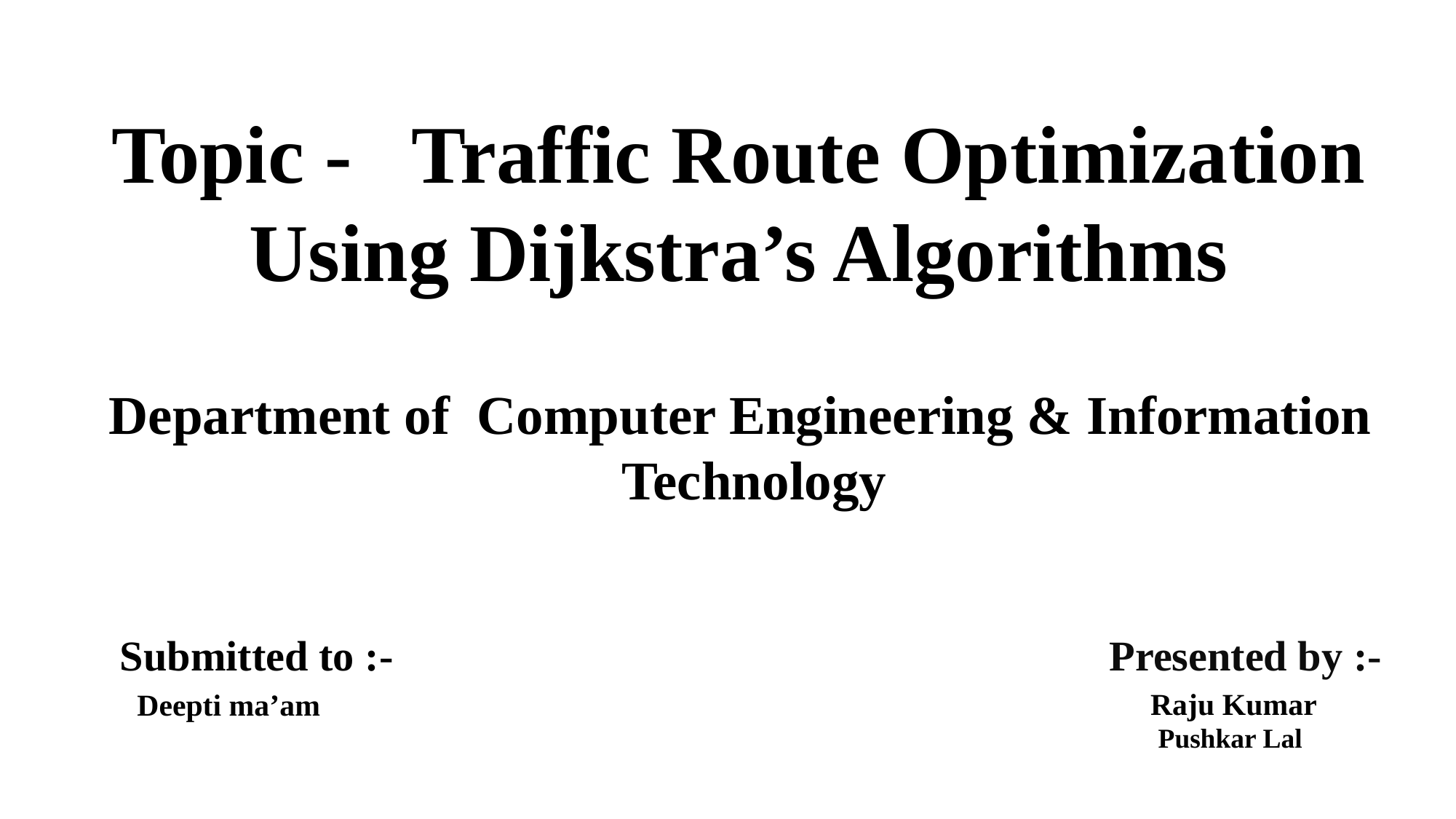

Topic -   Traffic Route Optimization
Using Dijkstra’s Algorithms
Department of  Computer Engineering & Information
  Technology
Submitted to :-
Presented by :-
Raju Kumar
Pushkar Lal
Deepti ma’am